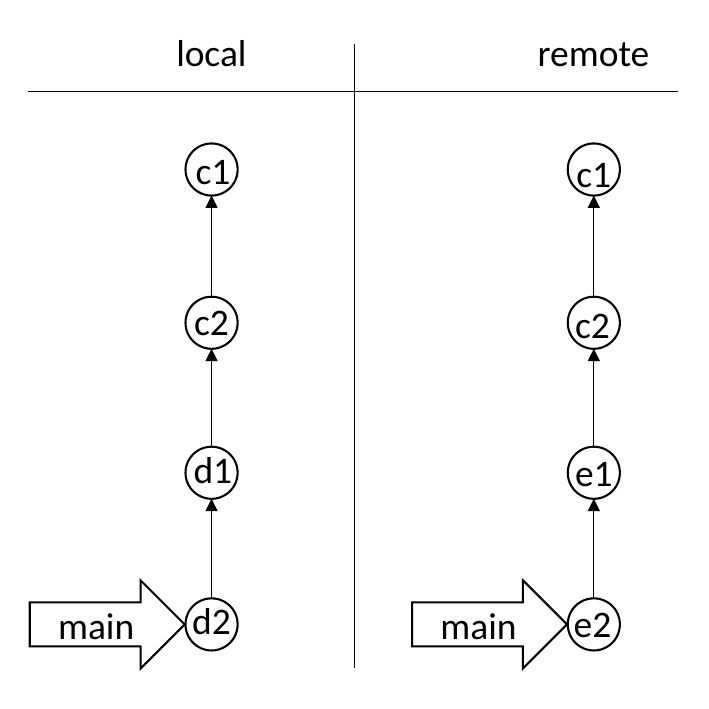

local
remote
c1
c1

c2
c2

d1
e1

main
main
d2
e2